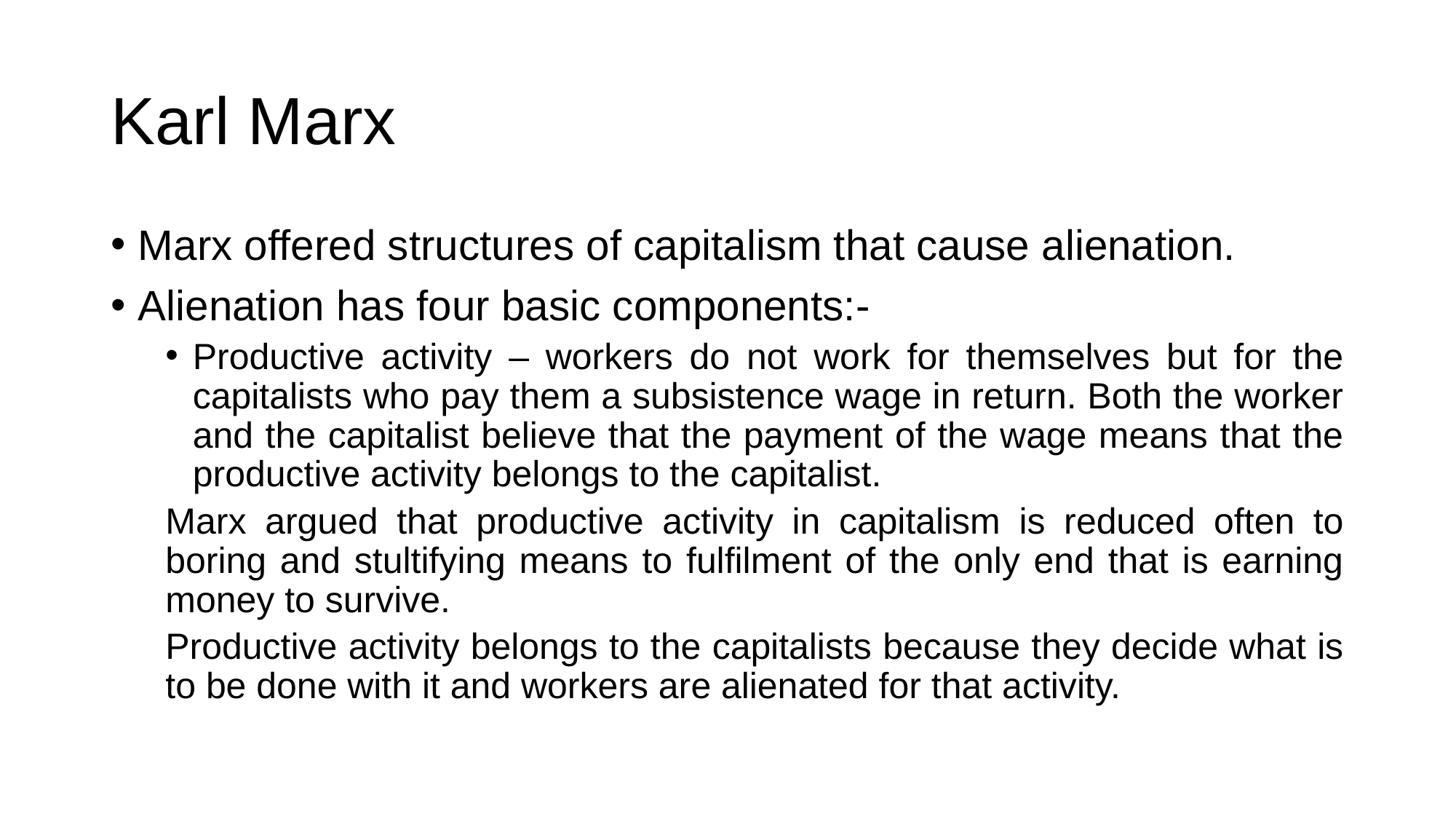

# Karl Marx
Marx offered structures of capitalism that cause alienation.
Alienation has four basic components:-
Productive activity – workers do not work for themselves but for the capitalists who pay them a subsistence wage in return. Both the worker and the capitalist believe that the payment of the wage means that the productive activity belongs to the capitalist.
Marx argued that productive activity in capitalism is reduced often to boring and stultifying means to fulfilment of the only end that is earning money to survive.
Productive activity belongs to the capitalists because they decide what is to be done with it and workers are alienated for that activity.